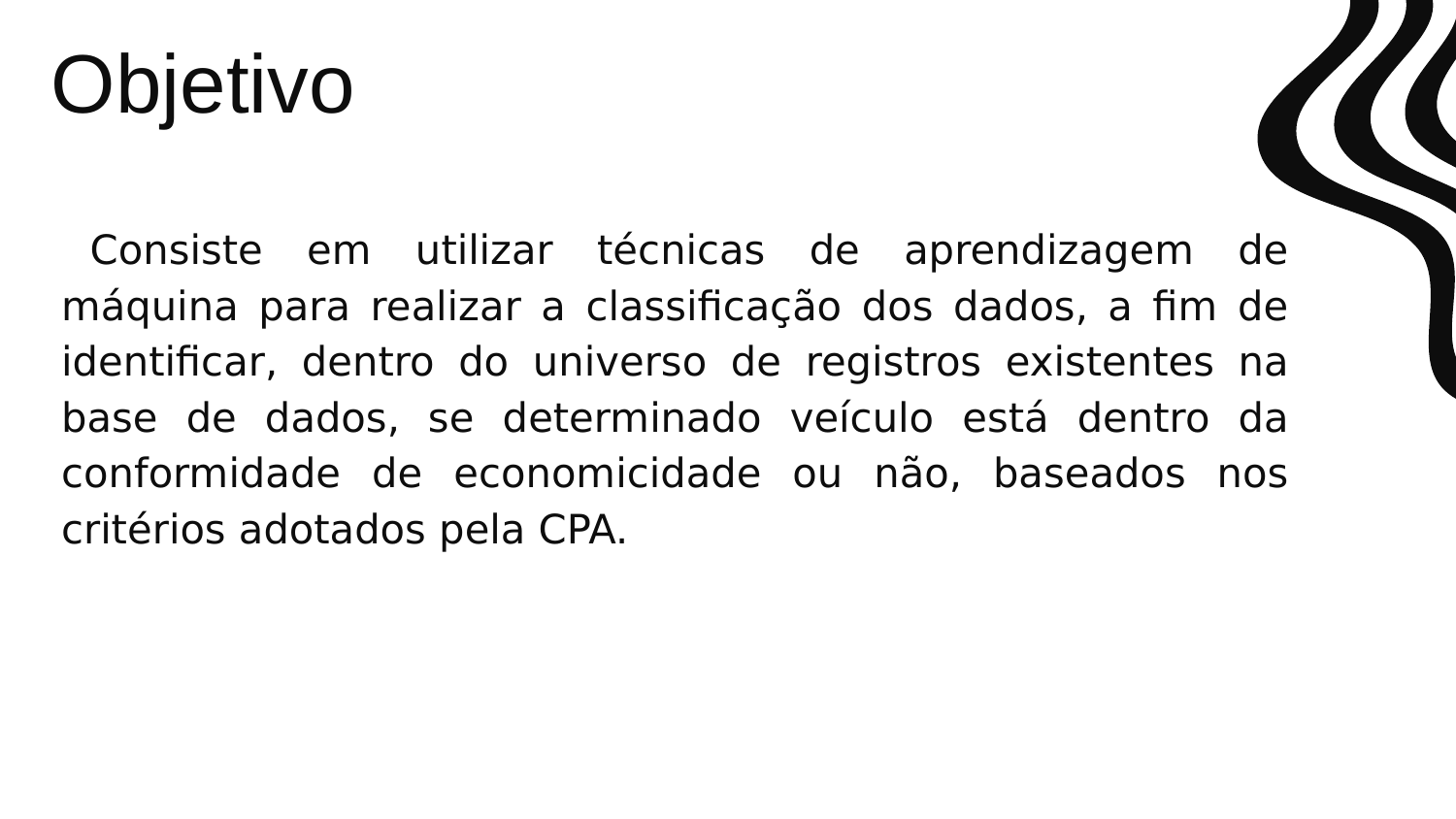

# Objetivo

Consiste em utilizar técnicas de aprendizagem de máquina para realizar a classificação dos dados, a fim de identificar, dentro do universo de registros existentes na base de dados, se determinado veículo está dentro da conformidade de economicidade ou não, baseados nos critérios adotados pela CPA.